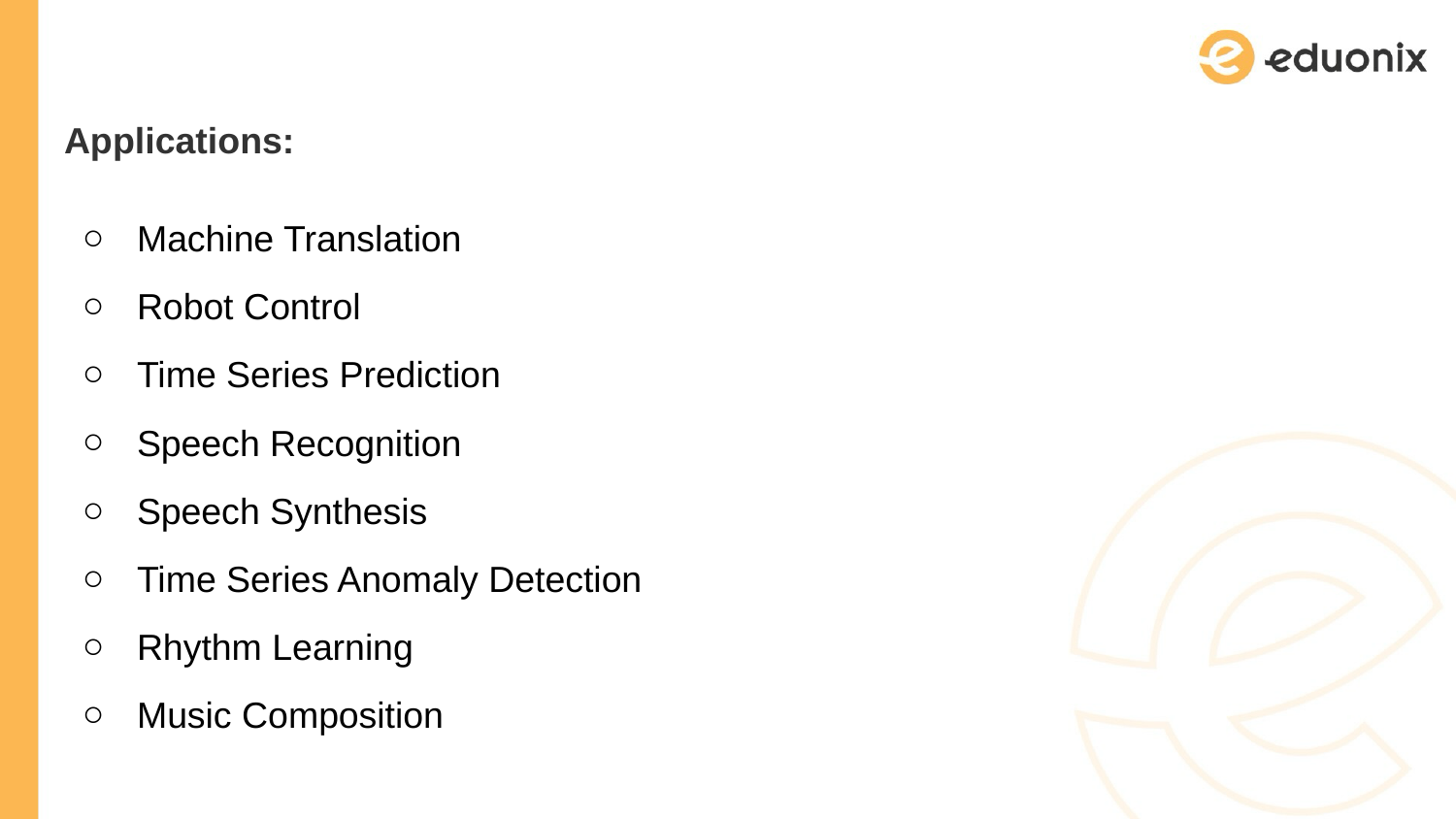

Applications:
Machine Translation
Robot Control
Time Series Prediction
Speech Recognition
Speech Synthesis
Time Series Anomaly Detection
Rhythm Learning
Music Composition